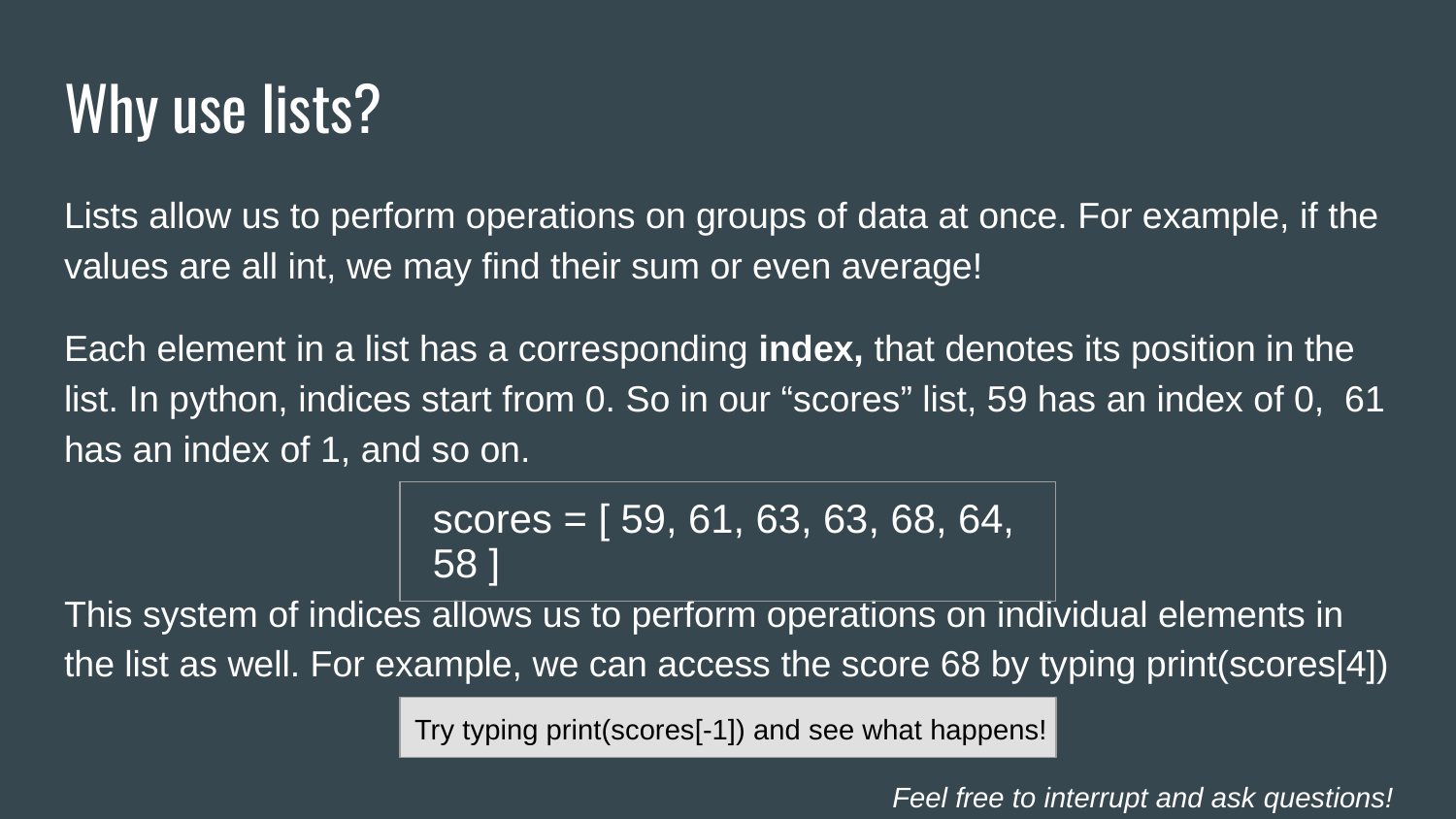

# Why use lists?
Lists allow us to perform operations on groups of data at once. For example, if the values are all int, we may find their sum or even average!
Each element in a list has a corresponding index, that denotes its position in the list. In python, indices start from 0. So in our “scores” list, 59 has an index of 0,  61 has an index of 1, and so on.

This system of indices allows us to perform operations on individual elements in the list as well. For example, we can access the score 68 by typing print(scores[4])
| scores = [ 59, 61, 63, 63, 68, 64, 58 ] |
| --- |

Try typing print(scores[-1]) and see what happens!
Feel free to interrupt and ask questions!